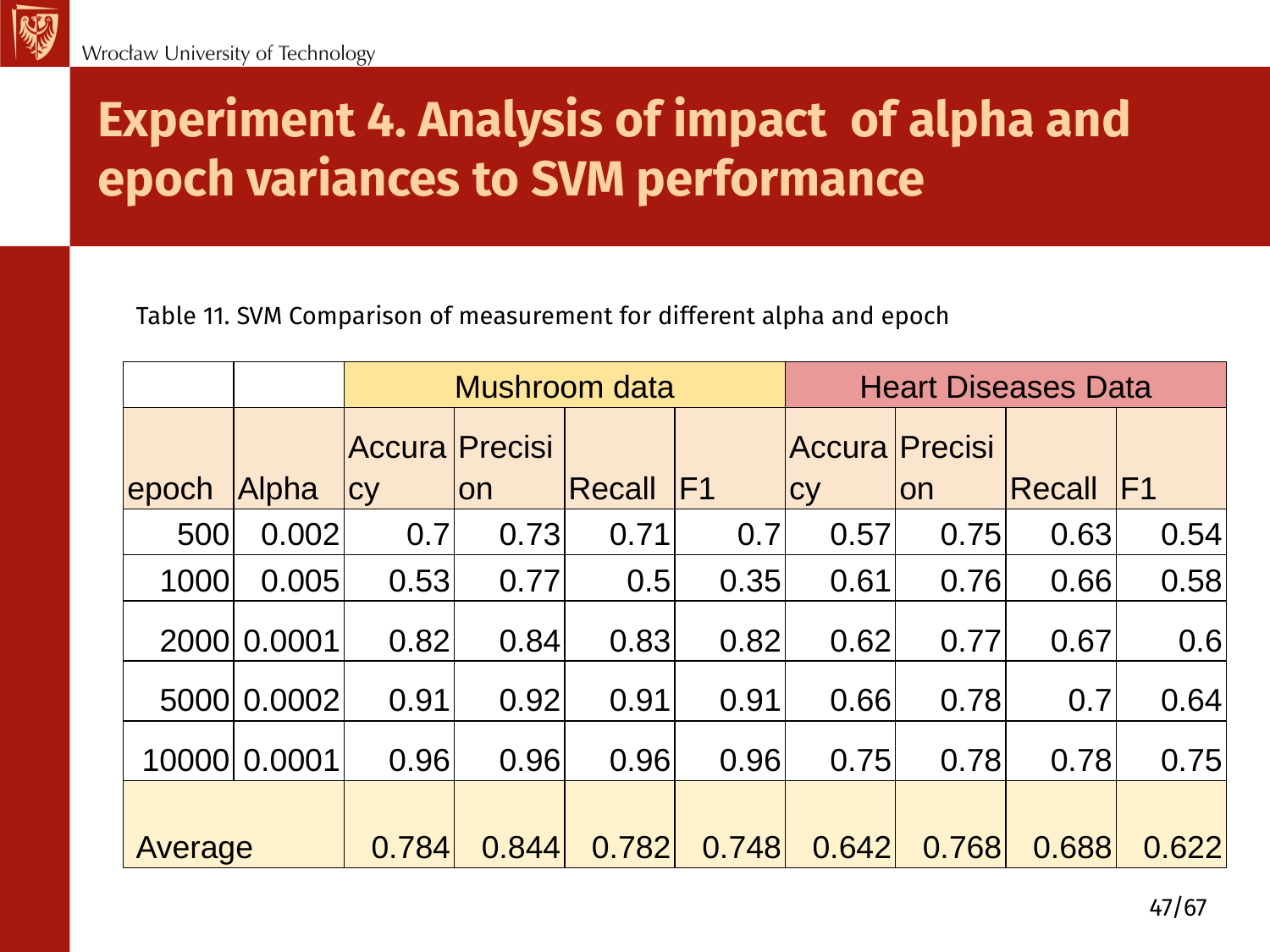

# Experiment 4. Analysis of impact  of alpha and epoch variances to SVM performance

Table 11. SVM Comparison of measurement for different alpha and epoch
|  |  | Mushroom data |  |  |  | Heart Diseases Data |  |  |  |
| --- | --- | --- | --- | --- | --- | --- | --- | --- | --- |
| epoch | Alpha | Accuracy | Precision | Recall | F1 | Accuracy | Precision | Recall | F1 |
| 500 | 0.002 | 0.7 | 0.73 | 0.71 | 0.7 | 0.57 | 0.75 | 0.63 | 0.54 |
| 1000 | 0.005 | 0.53 | 0.77 | 0.5 | 0.35 | 0.61 | 0.76 | 0.66 | 0.58 |
| 2000 | 0.0001 | 0.82 | 0.84 | 0.83 | 0.82 | 0.62 | 0.77 | 0.67 | 0.6 |
| 5000 | 0.0002 | 0.91 | 0.92 | 0.91 | 0.91 | 0.66 | 0.78 | 0.7 | 0.64 |
| 10000 | 0.0001 | 0.96 | 0.96 | 0.96 | 0.96 | 0.75 | 0.78 | 0.78 | 0.75 |
| Average |  | 0.784 | 0.844 | 0.782 | 0.748 | 0.642 | 0.768 | 0.688 | 0.622 |
47/67